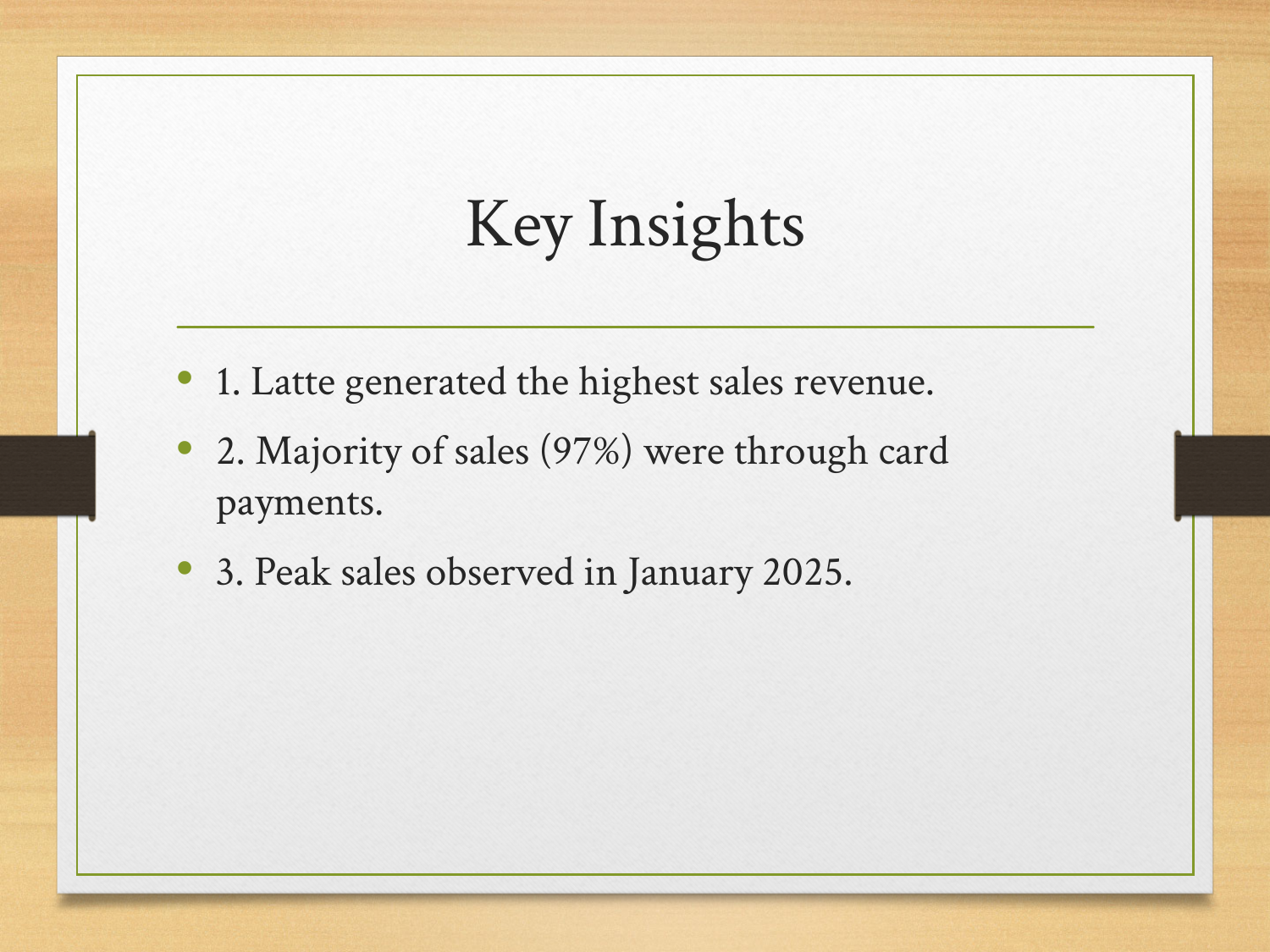

# Key Insights
1. Latte generated the highest sales revenue.
2. Majority of sales (97%) were through card payments.
3. Peak sales observed in January 2025.